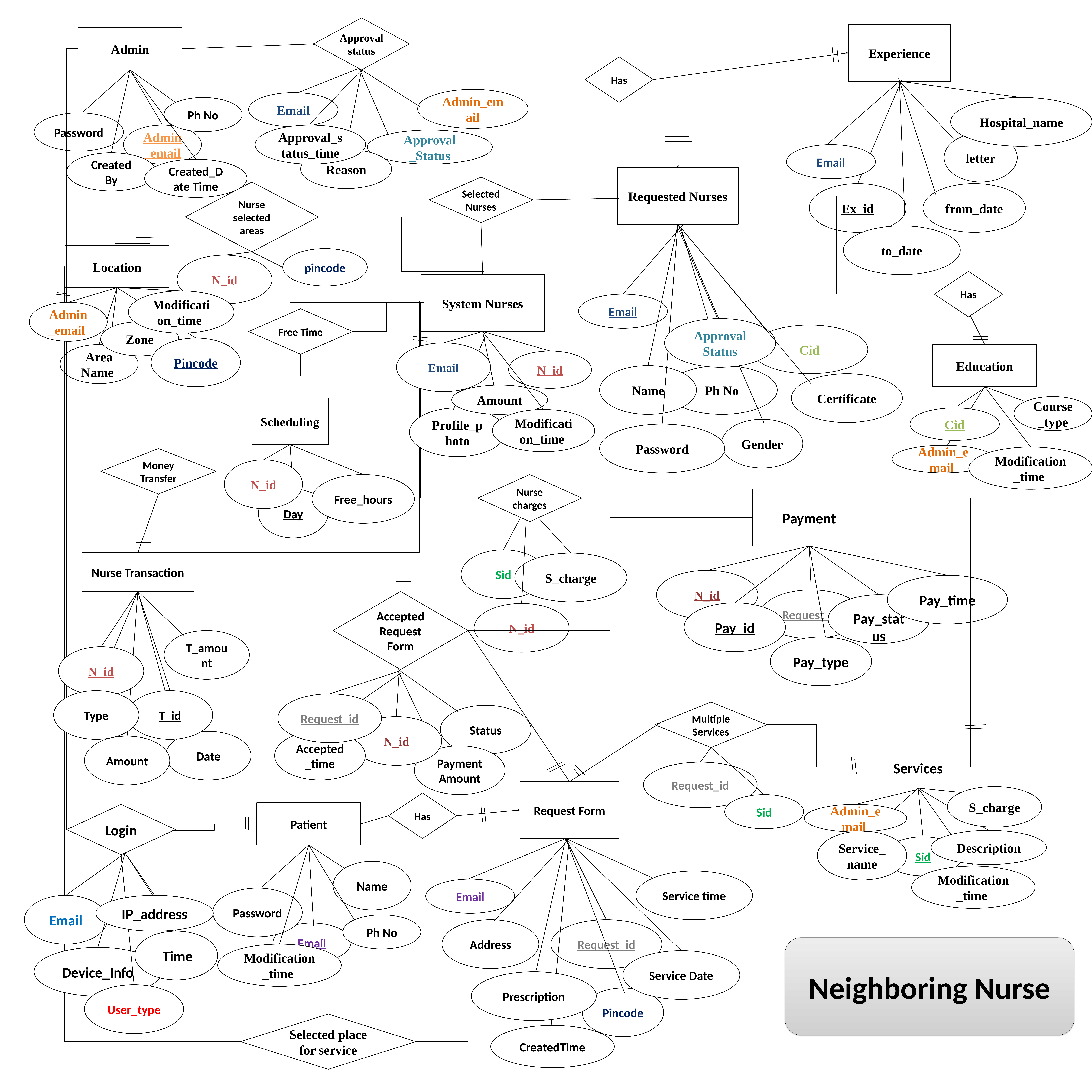

Approval status
Experience
Admin
Has
Admin_email
Email
Ph No
Hospital_name
Password
Admin_email
Approval_status_time
Approval _Status
letter
Email
Reason
Created By
Created_Date Time
Requested Nurses
Selected Nurses
Nurse selected areas
Ex_id
from_date
to_date
Location
pincode
N_id
Has
System Nurses
Modification_time
Email
Admin_email
Free Time
Approval Status
Zone
Cid
Pincode
Email
Area Name
Education
N_id
Name
Ph No
Certificate
Amount
Course_type
Scheduling
Profile_photo
Cid
Modification_time
Gender
Password
Admin_email
Modification_time
Money Transfer
N_id
Free_hours
Nurse charges
Day
Payment
Sid
Nurse Transaction
S_charge
N_id
Pay_time
Request_id
Accepted Request Form
 Pay_status
Pay_id
N_id
T_amount
Pay_type
N_id
Type
T_id
Request_id
Multiple Services
Status
N_id
Date
Accepted_time
Amount
Payment Amount
Services
Request_id
Request Form
S_charge
Has
Sid
Patient
Login
Admin_email
Description
Service_name
Sid
Name
Modification_time
Service time
Email
Password
Email
IP_address
Ph No
Address
Request_id
Email
 Time
Neighboring Nurse
Modification_time
Device_Info
Service Date
Prescription
User_type
Pincode
Selected place for service
CreatedTime